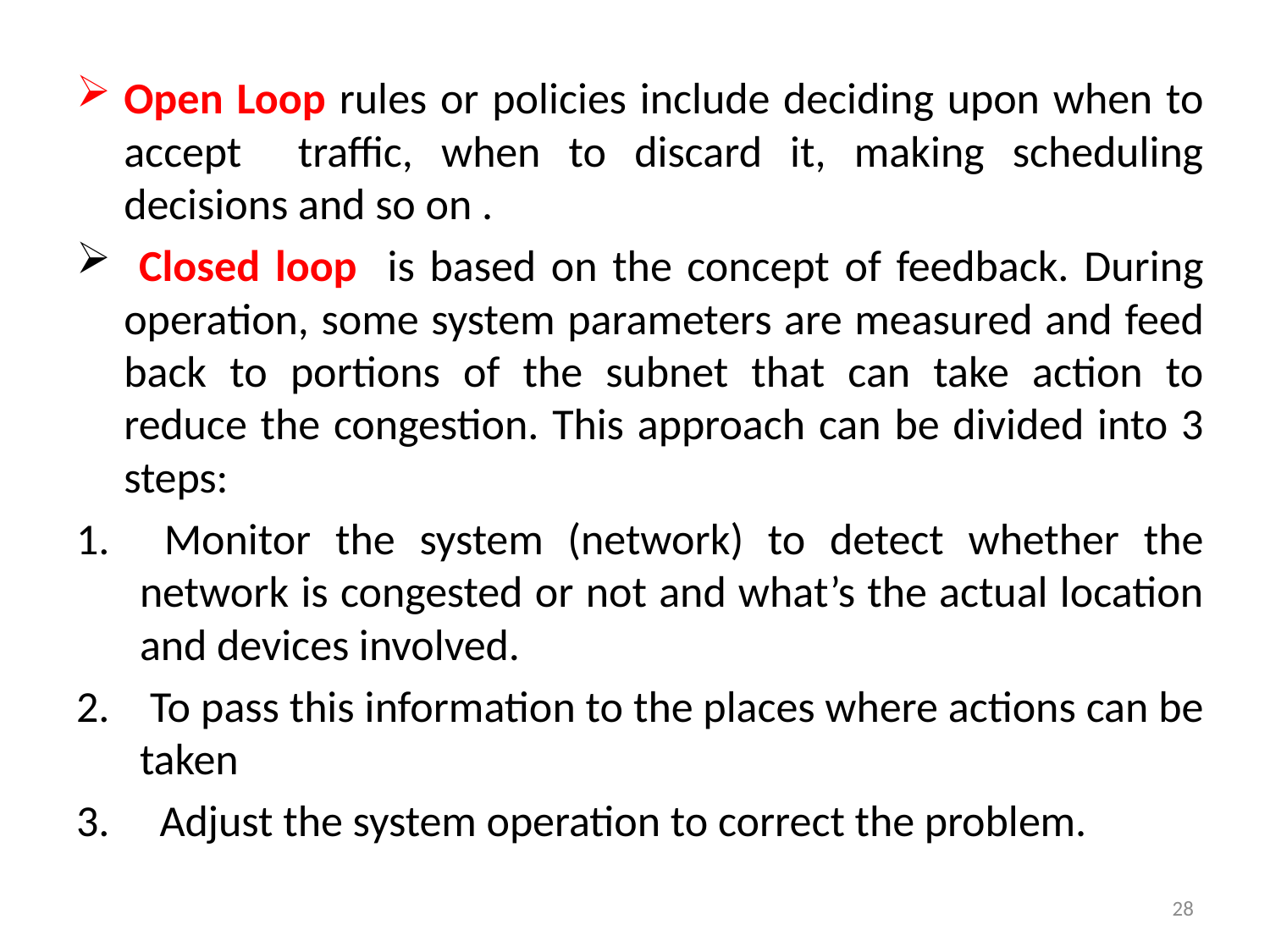

Open Loop rules or policies include deciding upon when to accept  traffic, when to discard it, making scheduling decisions and so on .
 Closed loop  is based on the concept of feedback. During operation, some system parameters are measured and feed back to portions of the subnet that can take action to reduce the congestion. This approach can be divided into 3 steps:
 Monitor the system (network) to detect whether the network is congested or not and what’s the actual location and devices involved.
 To pass this information to the places where actions can be taken
  Adjust the system operation to correct the problem.

28